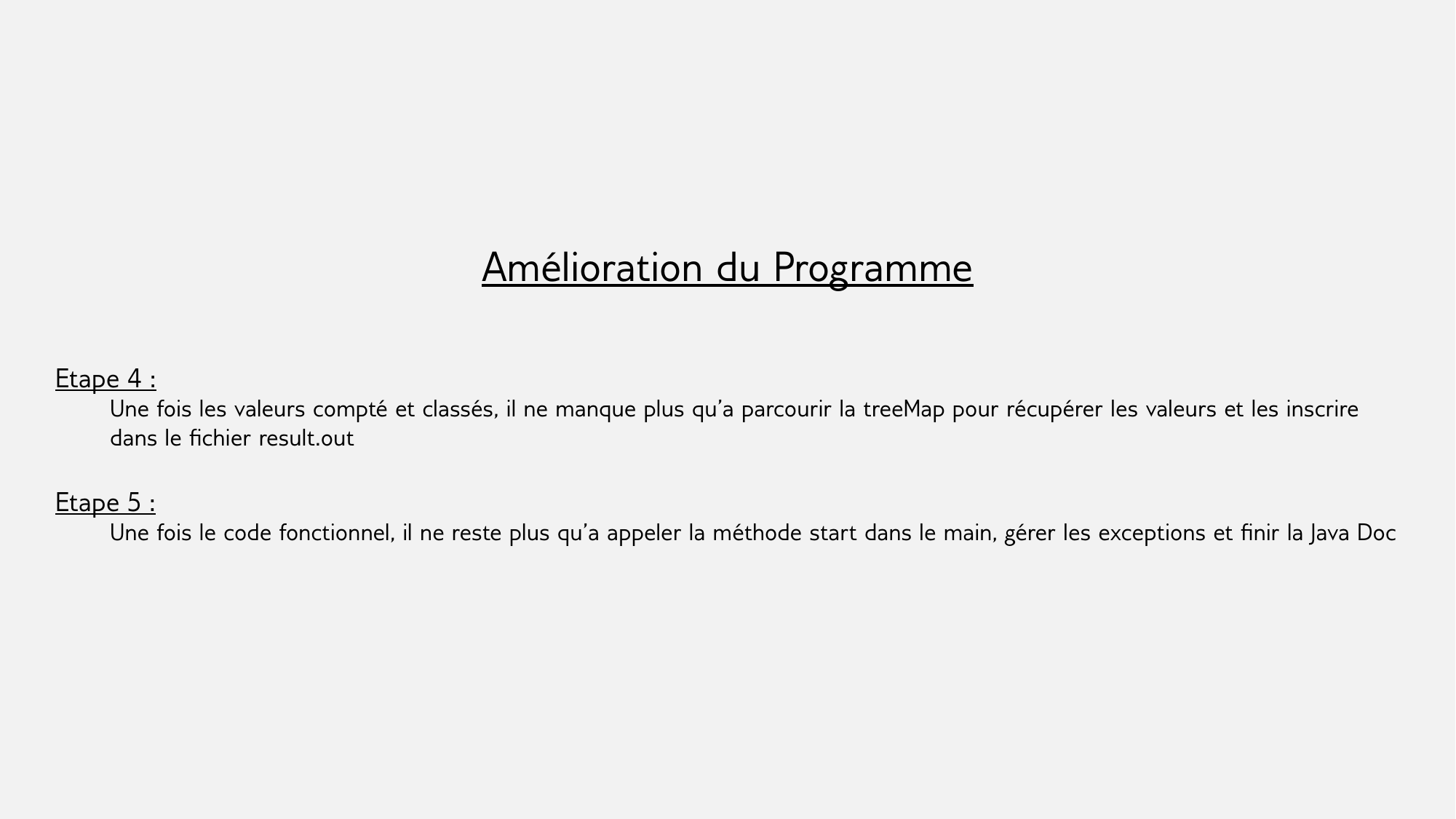

Amélioration du Programme

Etape 4 :
Une fois les valeurs compté et classés, il ne manque plus qu’a parcourir la treeMap pour récupérer les valeurs et les inscrire dans le fichier result.out

Etape 5 :
Une fois le code fonctionnel, il ne reste plus qu’a appeler la méthode start dans le main, gérer les exceptions et finir la Java Doc